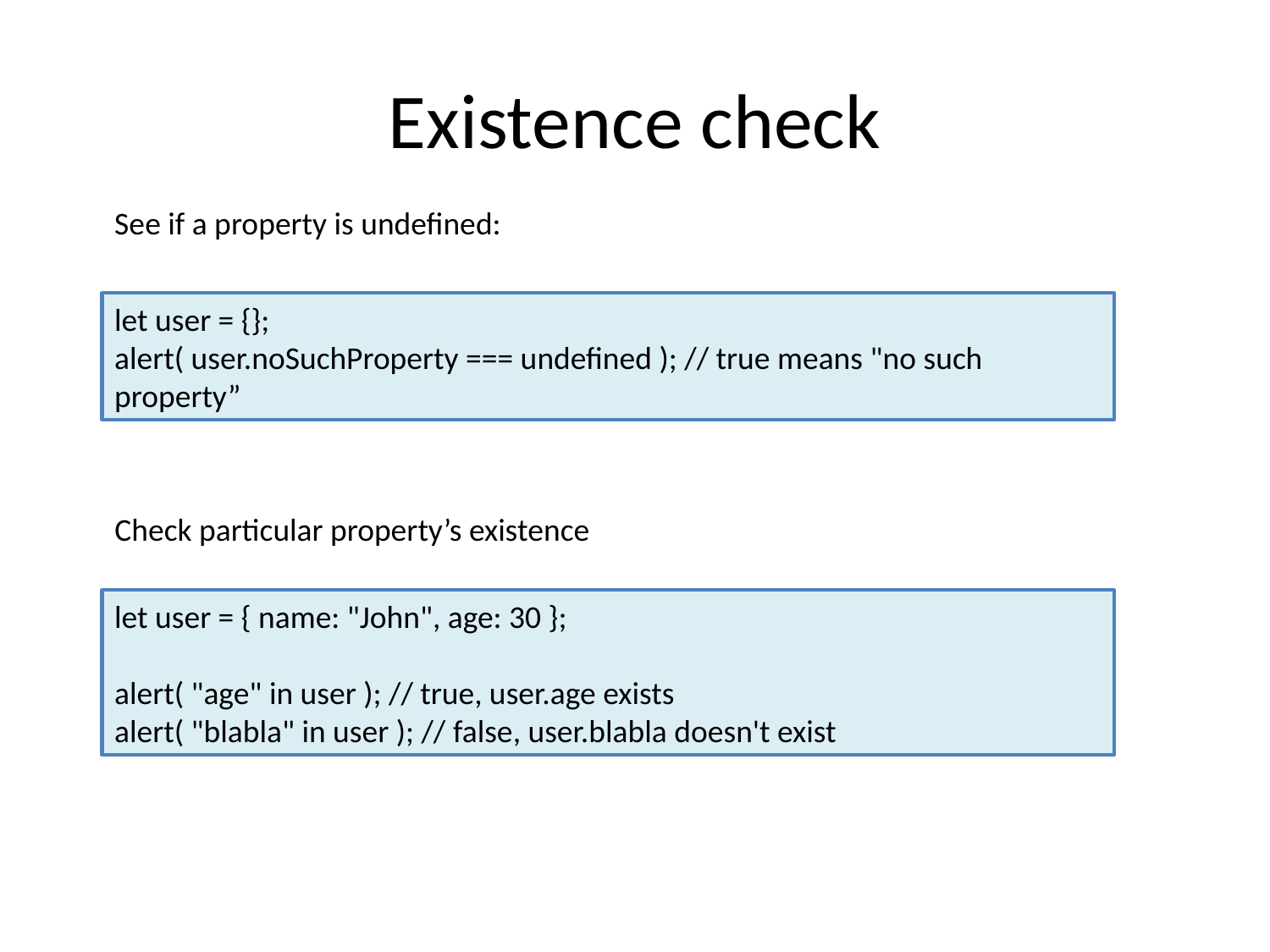

# Existence check
See if a property is undefined:

let user = {};
alert( user.noSuchProperty === undefined ); // true means "no such property”
Check particular property’s existence
let user = { name: "John", age: 30 };

alert( "age" in user ); // true, user.age exists
alert( "blabla" in user ); // false, user.blabla doesn't exist